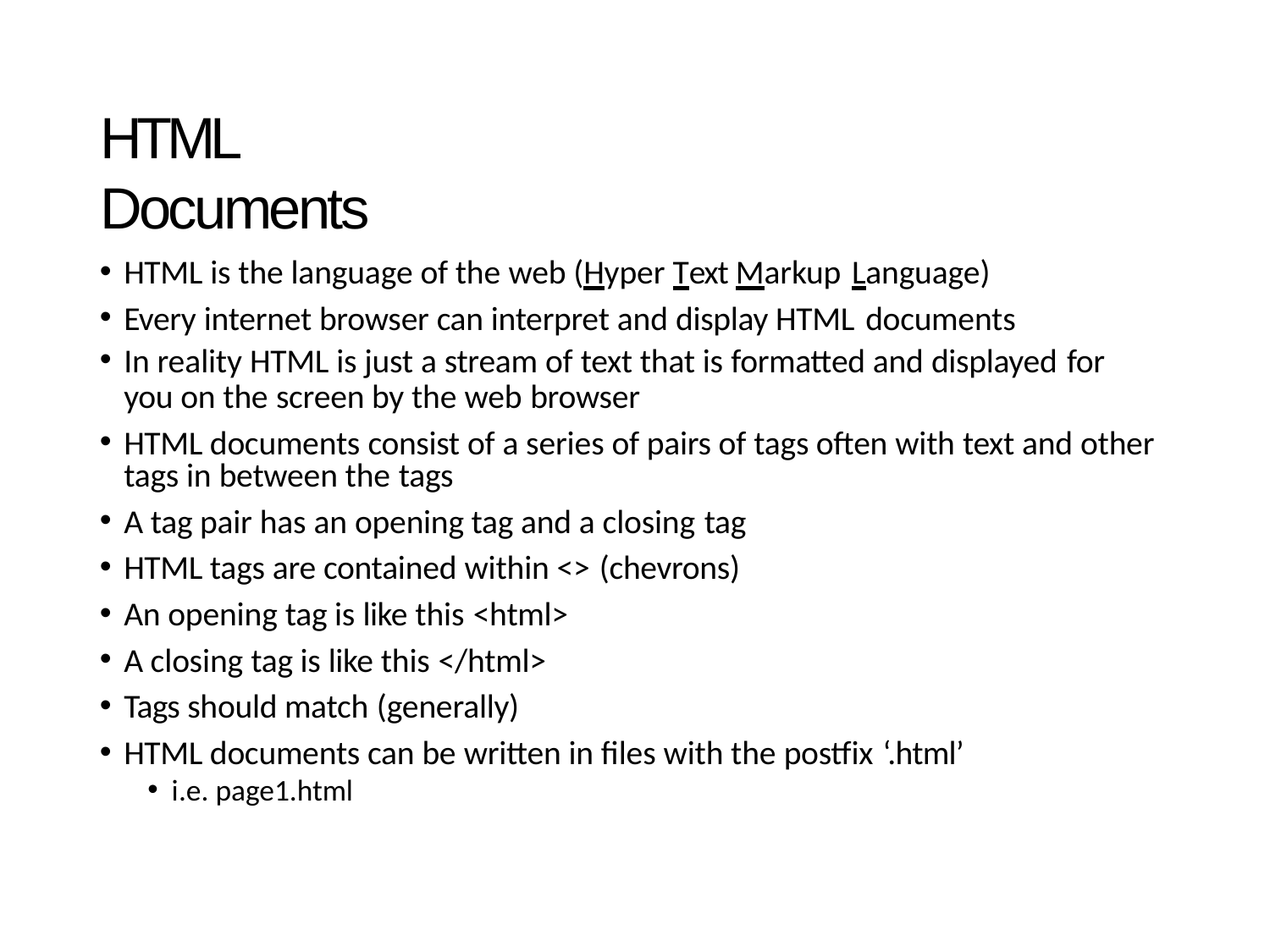

# HTML Documents
HTML is the language of the web (Hyper Text Markup Language)
Every internet browser can interpret and display HTML documents
In reality HTML is just a stream of text that is formatted and displayed for
you on the screen by the web browser
HTML documents consist of a series of pairs of tags often with text and other  tags in between the tags
A tag pair has an opening tag and a closing tag
HTML tags are contained within <> (chevrons)
An opening tag is like this <html>
A closing tag is like this </html>
Tags should match (generally)
HTML documents can be written in files with the postfix ‘.html’
i.e. page1.html